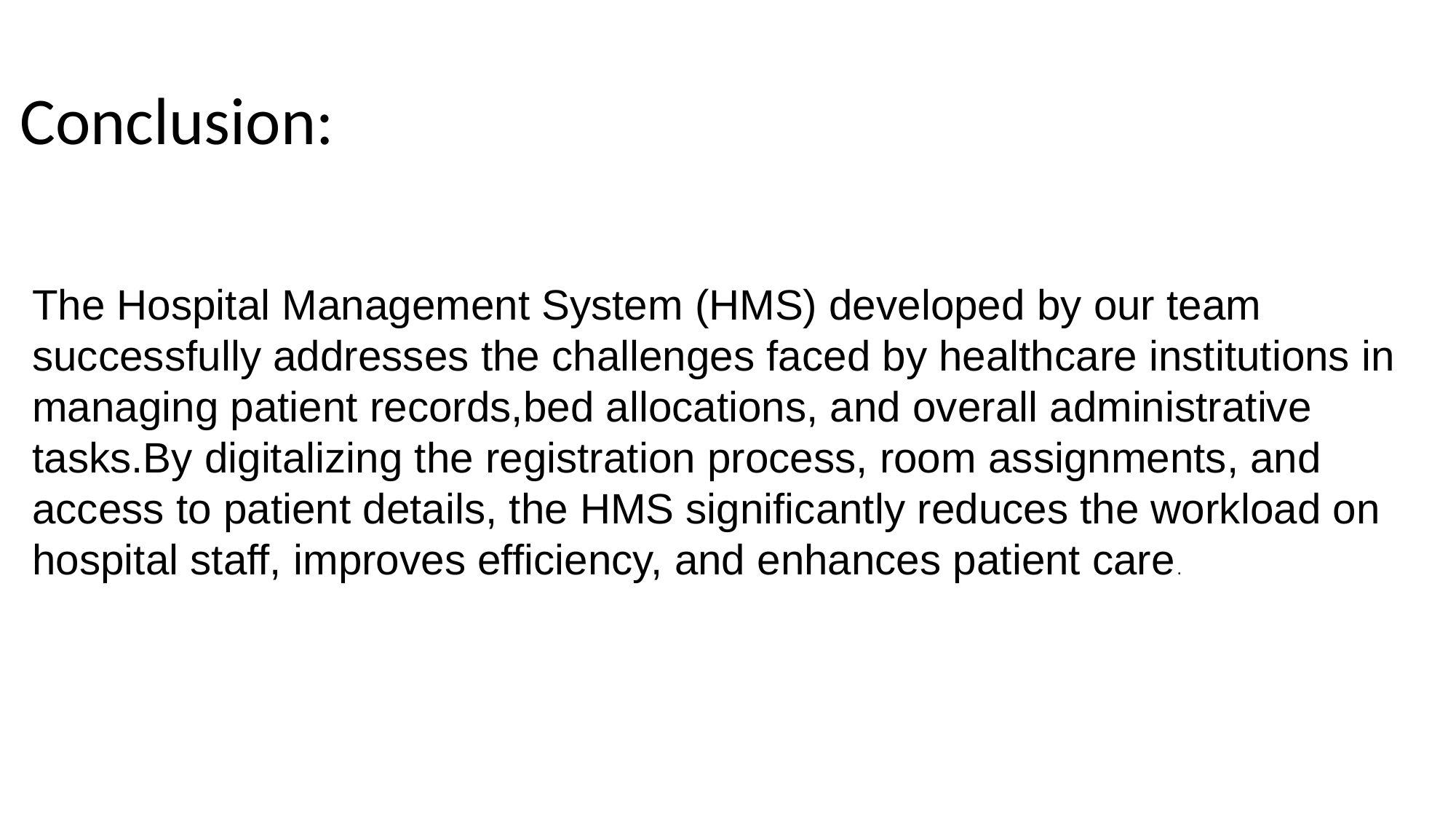

# Conclusion:

The Hospital Management System (HMS) developed by our team successfully addresses the challenges faced by healthcare institutions in managing patient records,bed allocations, and overall administrative tasks.By digitalizing the registration process, room assignments, and access to patient details, the HMS significantly reduces the workload on hospital staff, improves efficiency, and enhances patient care.